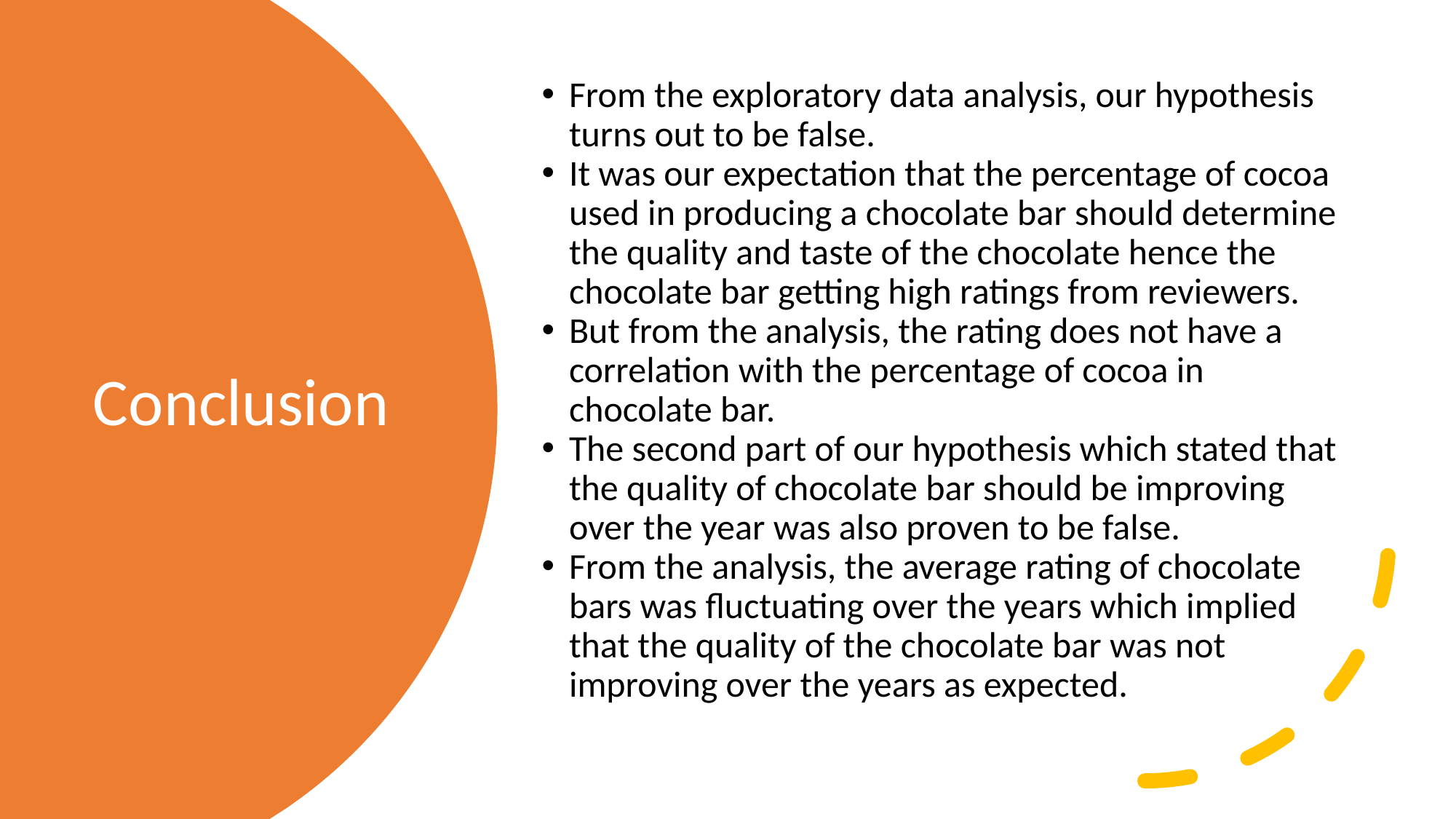

From the exploratory data analysis, our hypothesis turns out to be false.
It was our expectation that the percentage of cocoa used in producing a chocolate bar should determine the quality and taste of the chocolate hence the chocolate bar getting high ratings from reviewers.
But from the analysis, the rating does not have a correlation with the percentage of cocoa in chocolate bar.
The second part of our hypothesis which stated that the quality of chocolate bar should be improving over the year was also proven to be false.
From the analysis, the average rating of chocolate bars was fluctuating over the years which implied that the quality of the chocolate bar was not improving over the years as expected.

# Conclusion

16